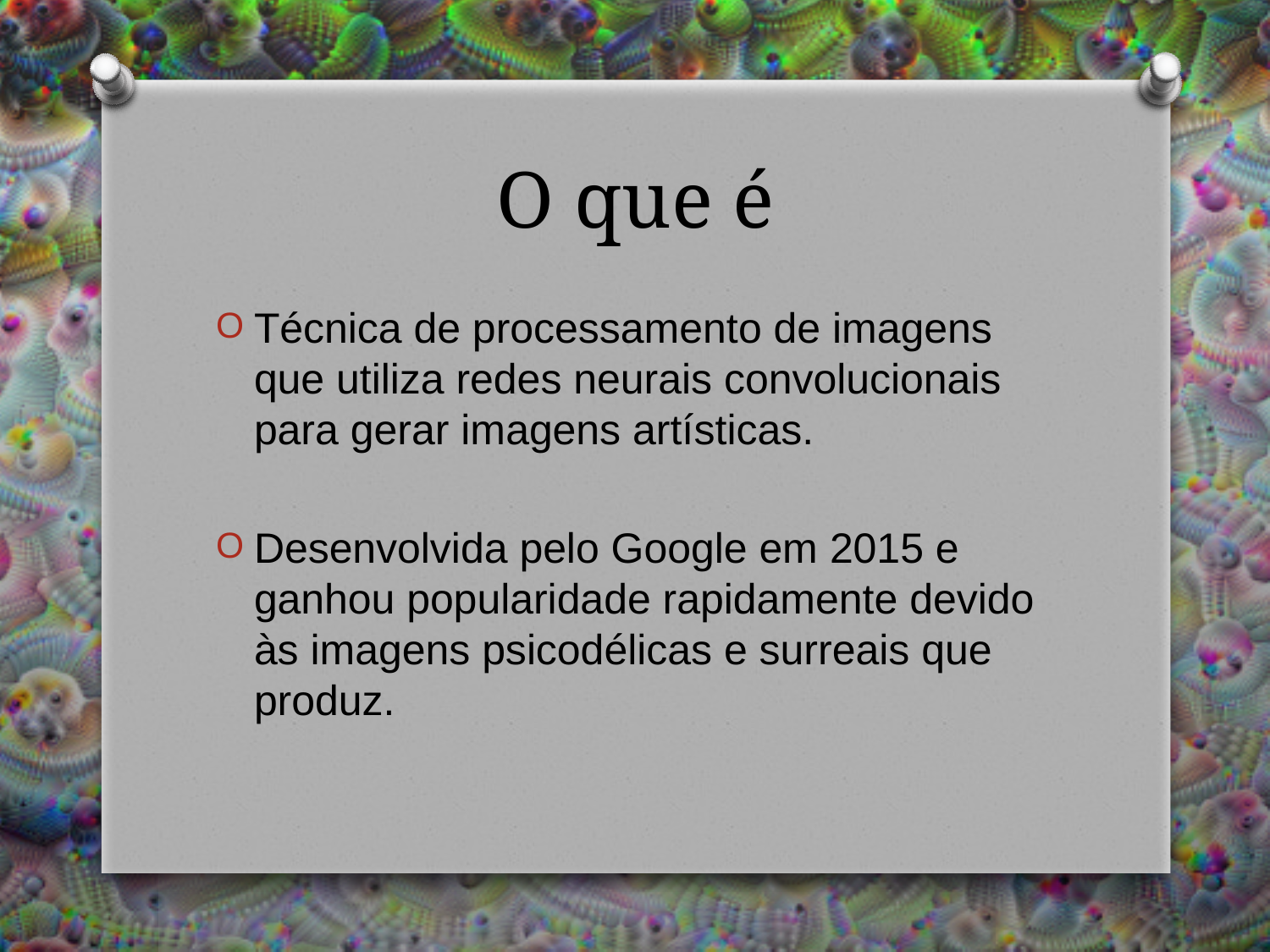

# O que é
Técnica de processamento de imagens que utiliza redes neurais convolucionais para gerar imagens artísticas.

Desenvolvida pelo Google em 2015 e ganhou popularidade rapidamente devido às imagens psicodélicas e surreais que produz.